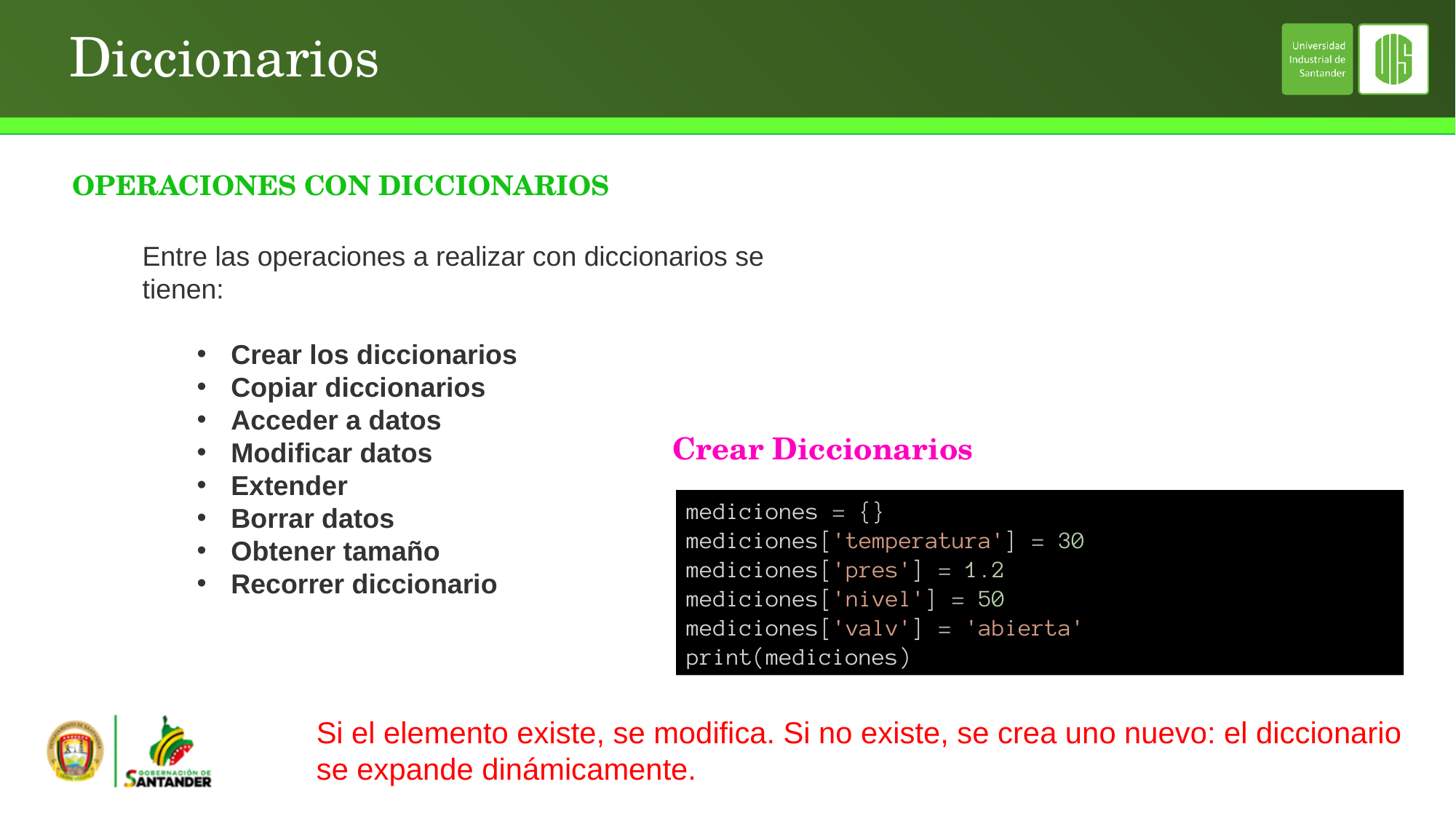

# Diccionarios
OPERACIONES CON DICCIONARIOS
Entre las operaciones a realizar con diccionarios se tienen:

Crear los diccionarios
Copiar diccionarios
Acceder a datos
Modificar datos
Extender
Borrar datos
Obtener tamaño
Recorrer diccionario
Crear Diccionarios
mediciones = {}
mediciones['temperatura'] = 30
mediciones['pres'] = 1.2
mediciones['nivel'] = 50
mediciones['valv'] = 'abierta'
print(mediciones)
Si el elemento existe, se modifica. Si no existe, se crea uno nuevo: el diccionario se expande dinámicamente.